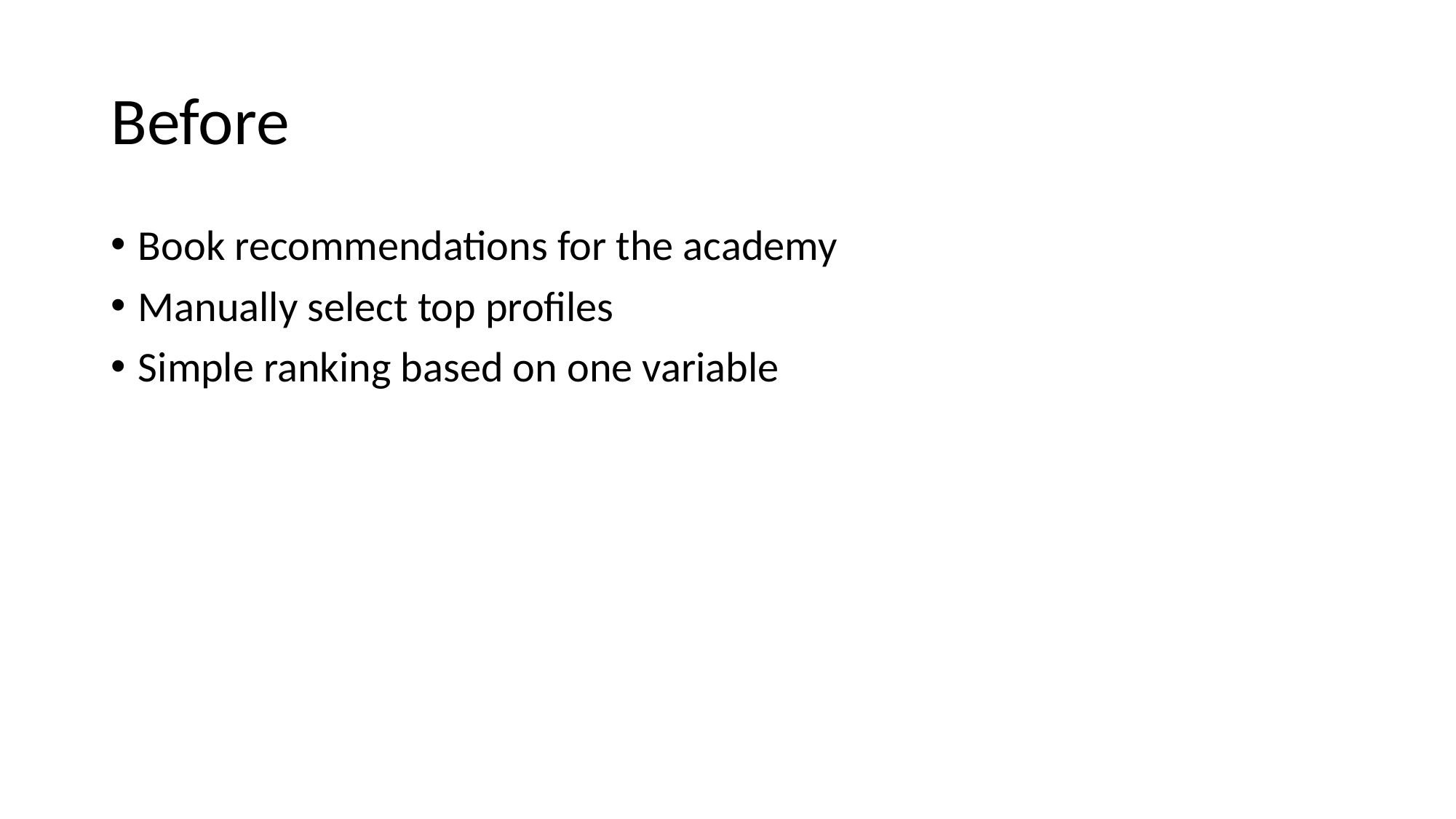

# Before
Book recommendations for the academy
Manually select top profiles
Simple ranking based on one variable